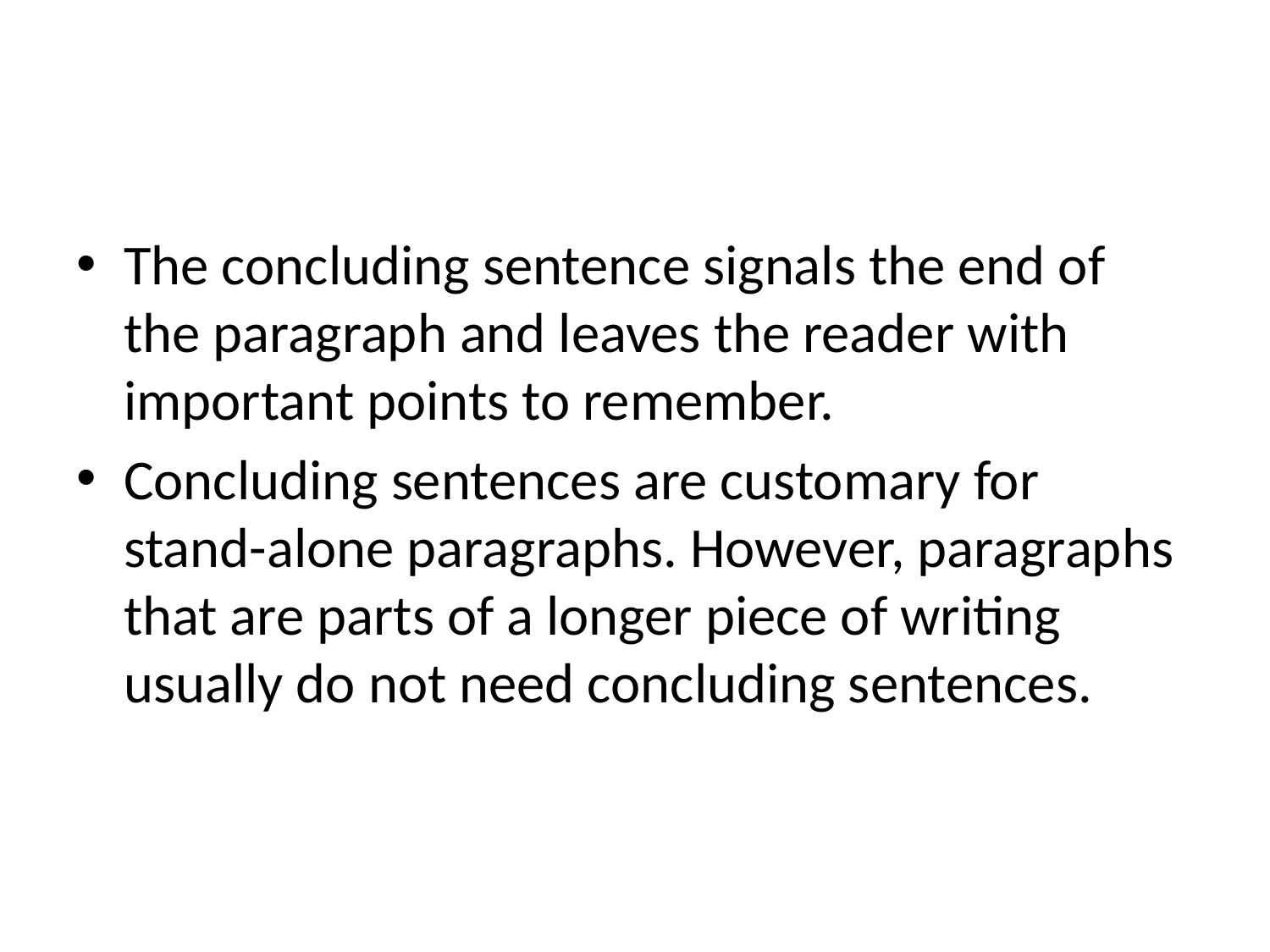

#
The concluding sentence signals the end of the paragraph and leaves the reader with important points to remember.
Concluding sentences are customary for stand-alone paragraphs. However, paragraphs that are parts of a longer piece of writing usually do not need concluding sentences.